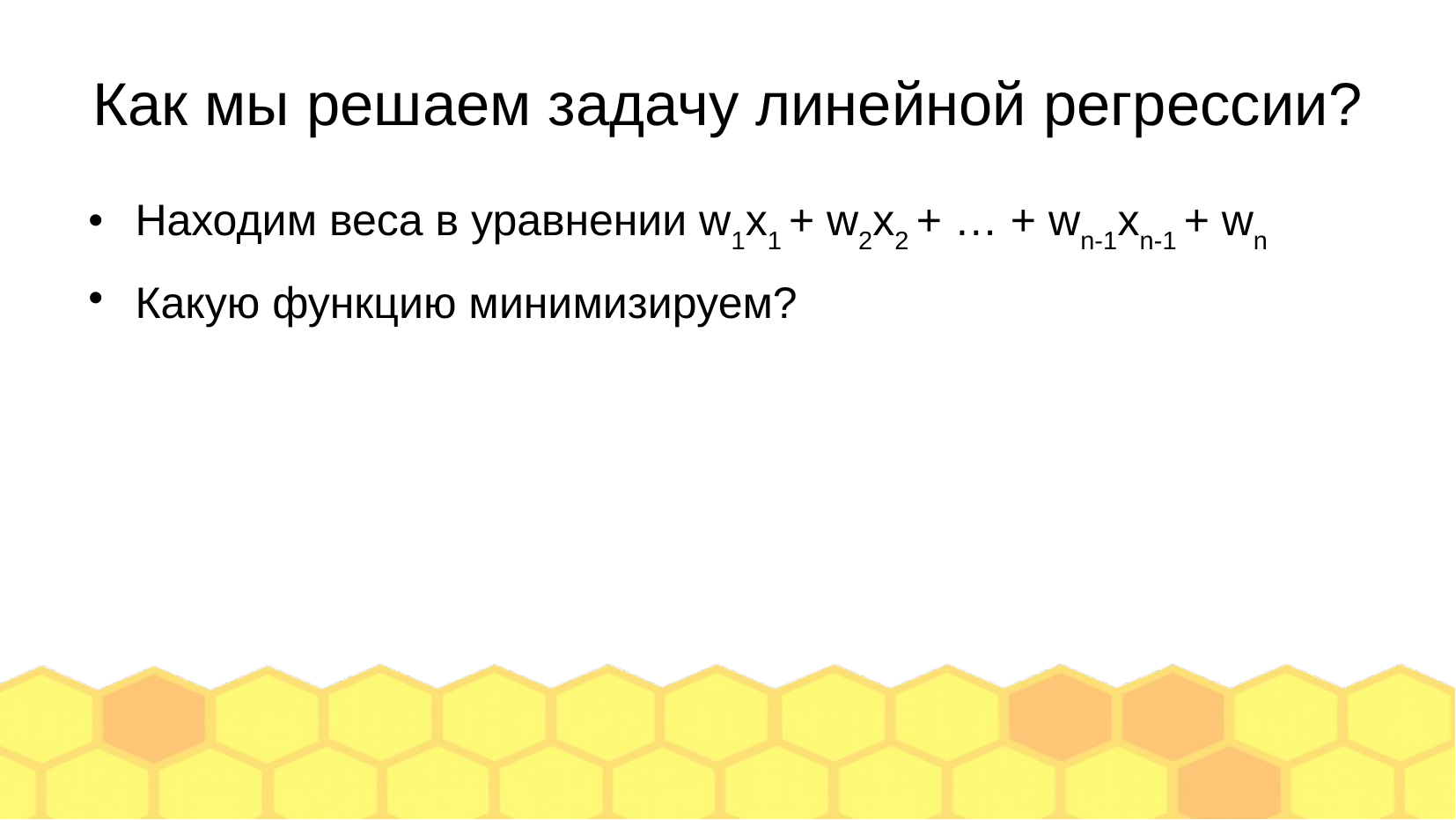

Как мы решаем задачу линейной регрессии?
Находим веса в уравнении w1x1 + w2x2 + … + wn-1xn-1 + wn
Какую функцию минимизируем?